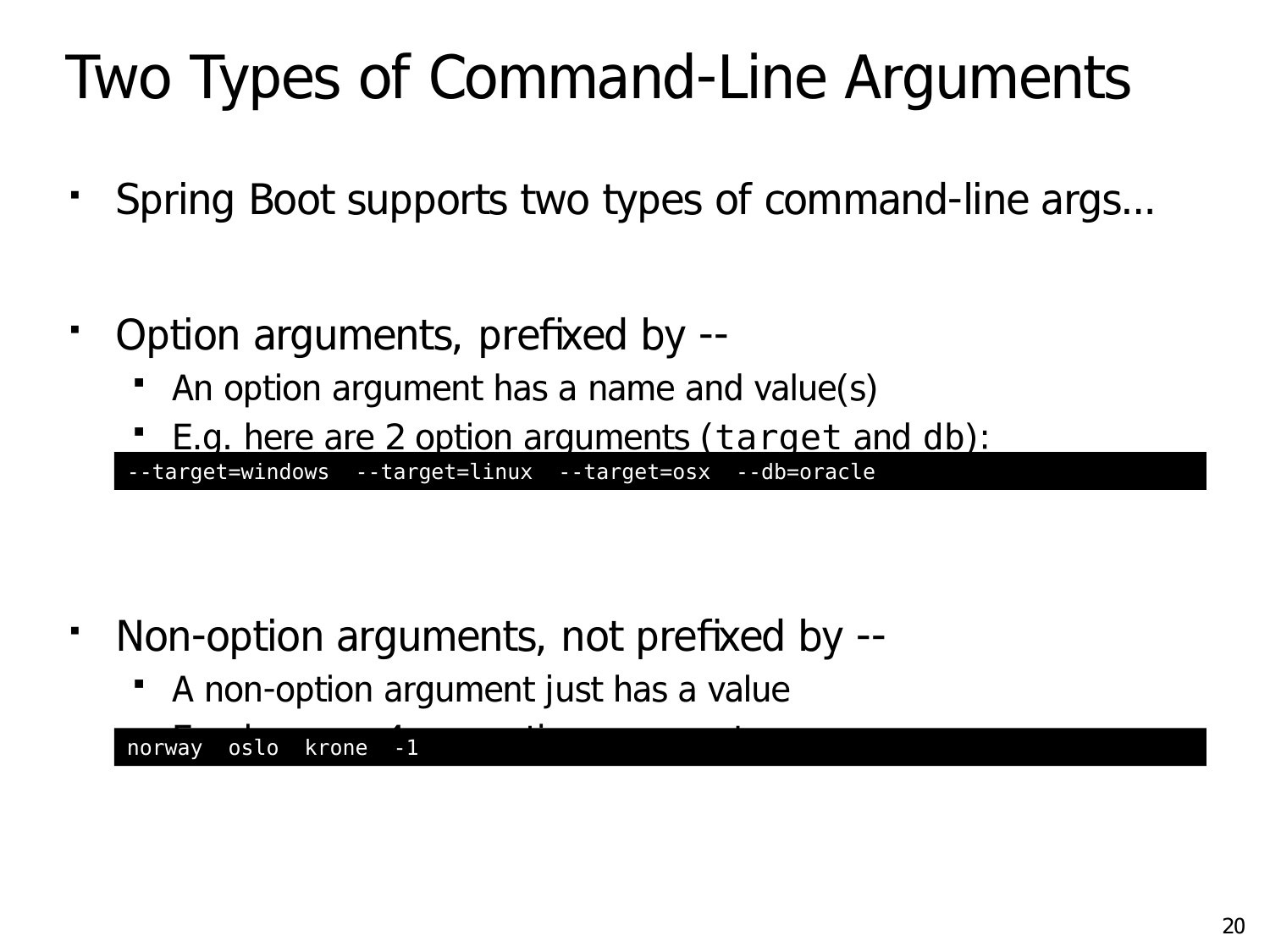

# Two Types of Command-Line Arguments
Spring Boot supports two types of command-line args…

Option arguments, prefixed by --
An option argument has a name and value(s)
E.g. here are 2 option arguments (target and db):

Non-option arguments, not prefixed by --
A non-option argument just has a value
E.g. here are 4 non-option arguments:
--target=windows  --target=linux  --target=osx  --db=oracle
norway  oslo  krone  -1
20